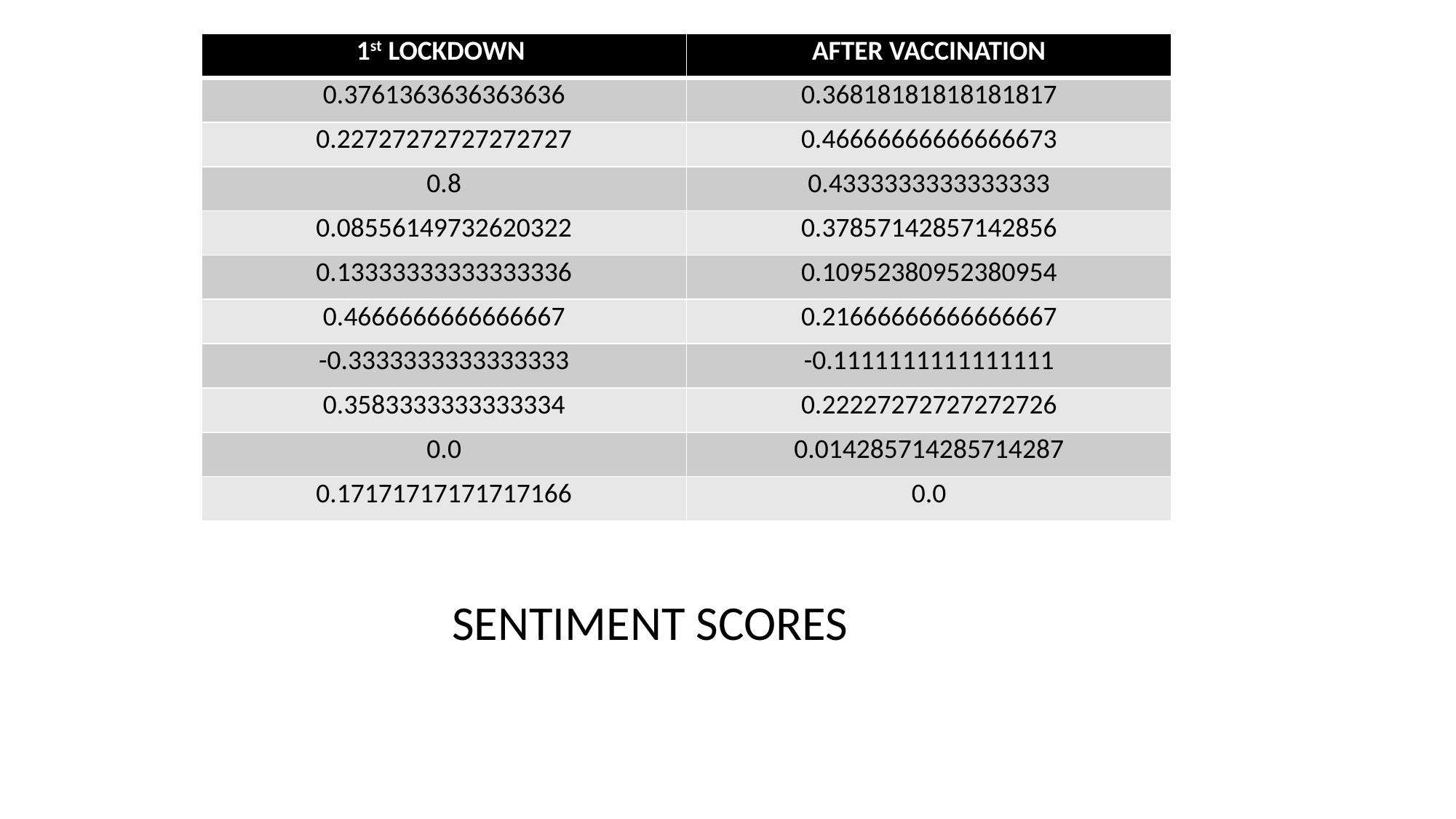

| 1st LOCKDOWN | AFTER VACCINATION |
| --- | --- |
| 0.3761363636363636 | 0.36818181818181817 |
| 0.22727272727272727 | 0.46666666666666673 |
| 0.8 | 0.4333333333333333 |
| 0.08556149732620322 | 0.37857142857142856 |
| 0.13333333333333336 | 0.10952380952380954 |
| 0.4666666666666667 | 0.21666666666666667 |
| -0.3333333333333333 | -0.1111111111111111 |
| 0.3583333333333334 | 0.22227272727272726 |
| 0.0 | 0.014285714285714287 |
| 0.17171717171717166 | 0.0 |
# SENTIMENT SCORES